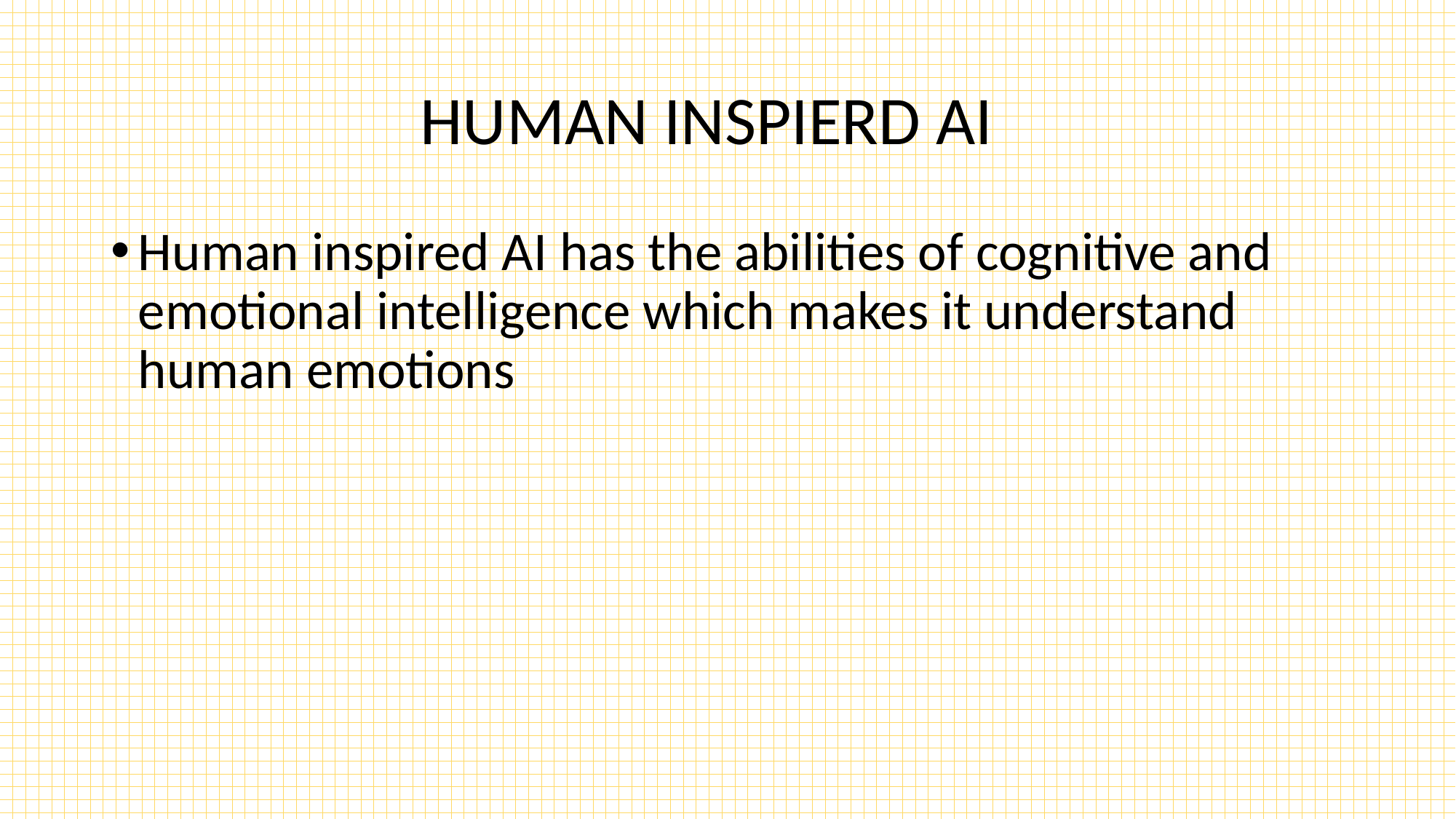

# HUMAN INSPIERD AI
Human inspired AI has the abilities of cognitive and emotional intelligence which makes it understand human emotions